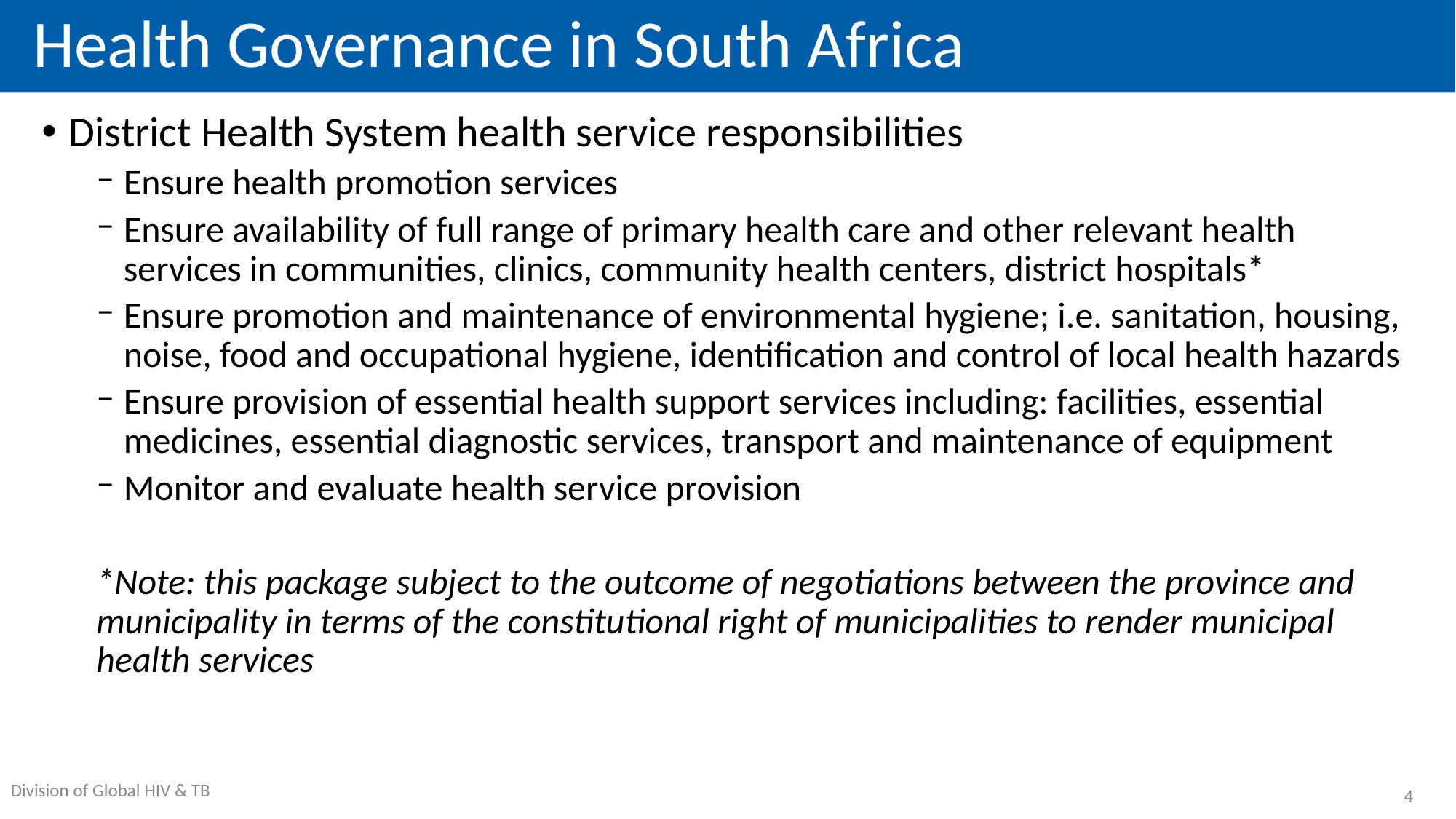

# Health Governance in South Africa
District Health System health service responsibilities
Ensure health promotion services
Ensure availability of full range of primary health care and other relevant health services in communities, clinics, community health centers, district hospitals*
Ensure promotion and maintenance of environmental hygiene; i.e. sanitation, housing, noise, food and occupational hygiene, identification and control of local health hazards
Ensure provision of essential health support services including: facilities, essential medicines, essential diagnostic services, transport and maintenance of equipment
Monitor and evaluate health service provision

*Note: this package subject to the outcome of negotiations between the province and municipality in terms of the constitutional right of municipalities to render municipal health services

4